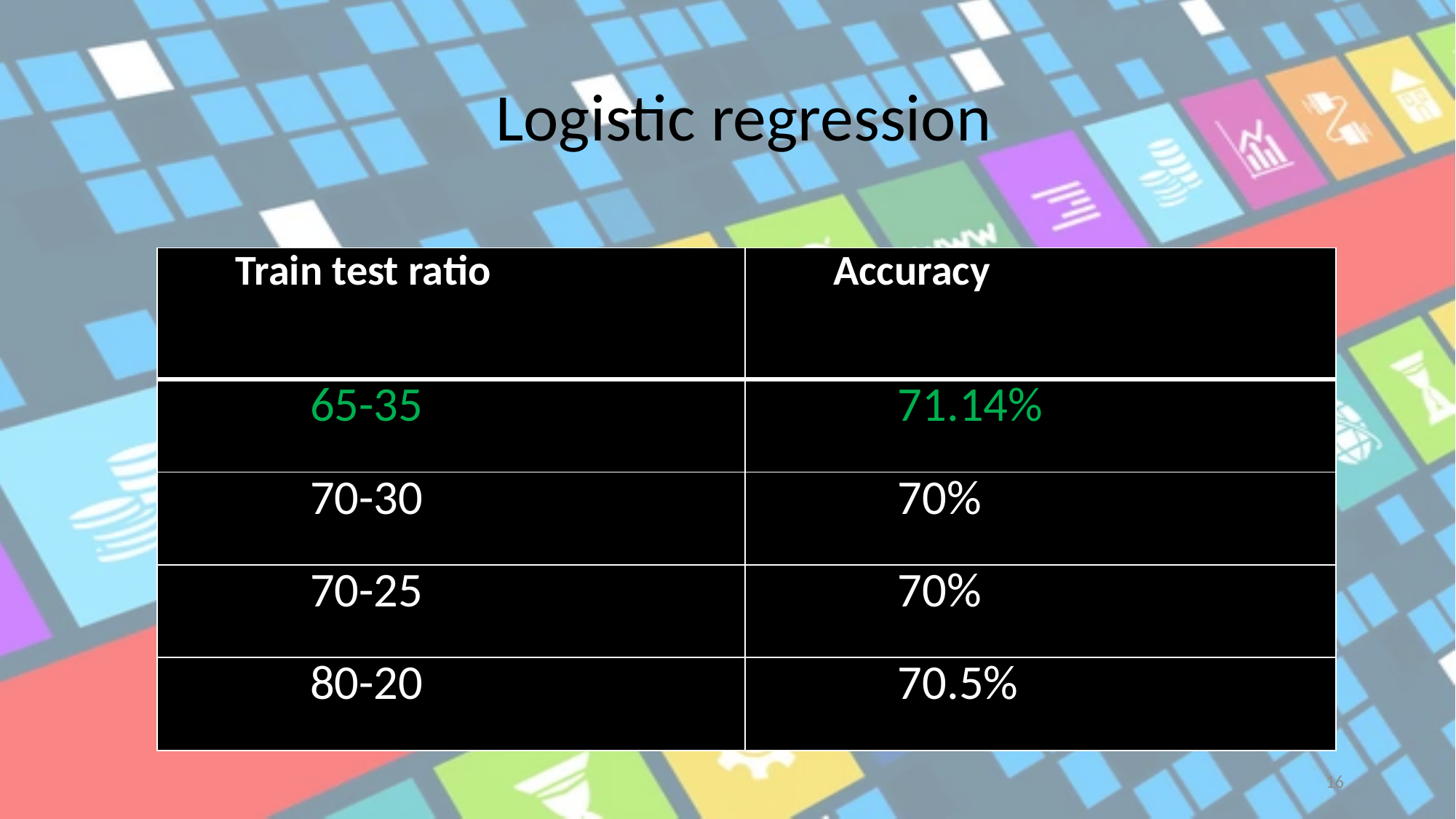

Logistic regression
| Train test ratio | Accuracy |
| --- | --- |
| 65-35 | 71.14% |
| 70-30 | 70% |
| 70-25 | 70% |
| 80-20 | 70.5% |
16